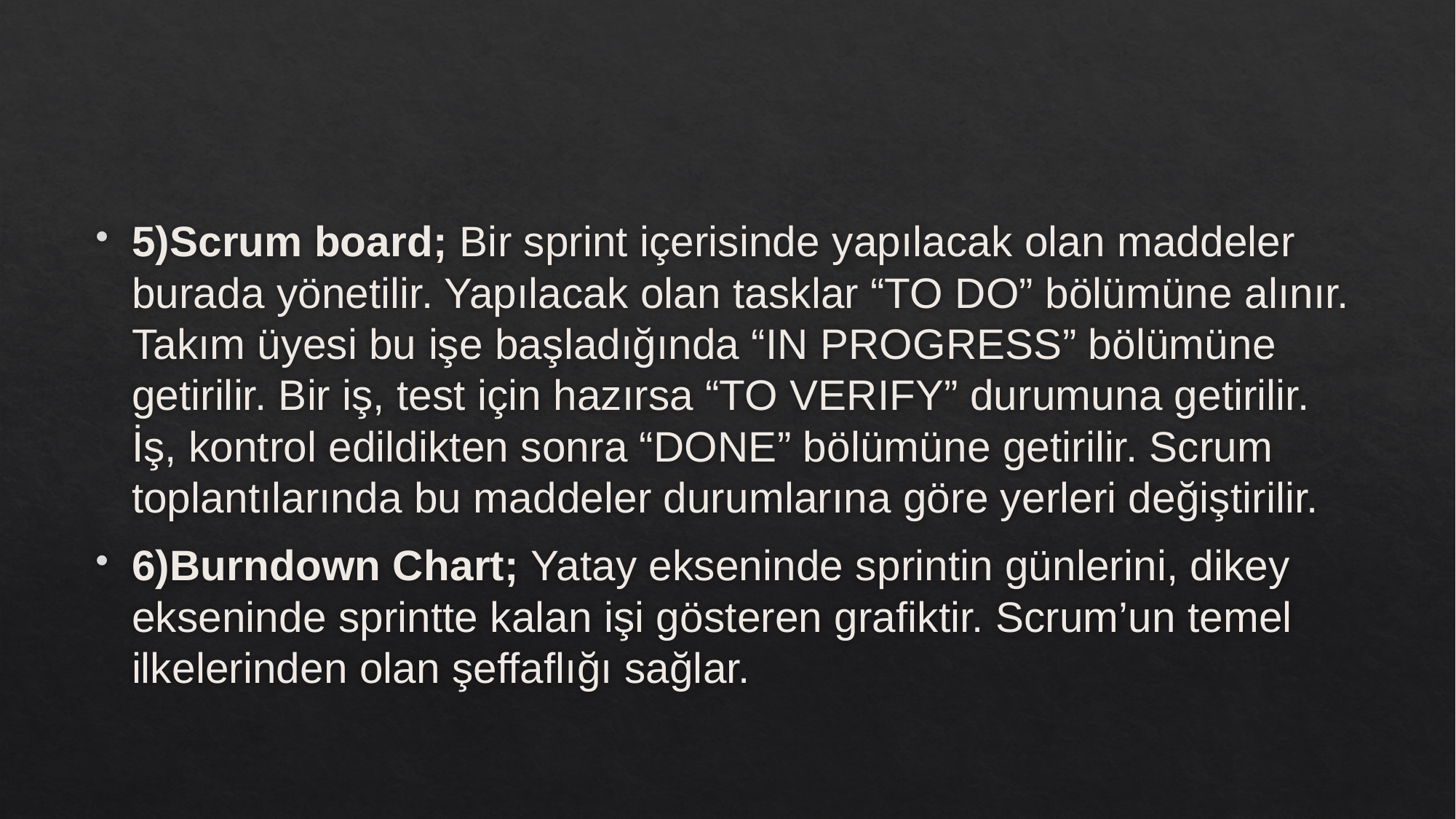

5)Scrum board; Bir sprint içerisinde yapılacak olan maddeler burada yönetilir. Yapılacak olan tasklar “TO DO” bölümüne alınır. Takım üyesi bu işe başladığında “IN PROGRESS” bölümüne getirilir. Bir iş, test için hazırsa “TO VERIFY” durumuna getirilir. İş, kontrol edildikten sonra “DONE” bölümüne getirilir. Scrum toplantılarında bu maddeler durumlarına göre yerleri değiştirilir.
6)Burndown Chart; Yatay ekseninde sprintin günlerini, dikey ekseninde sprintte kalan işi gösteren grafiktir. Scrum’un temel ilkelerinden olan şeffaflığı sağlar.